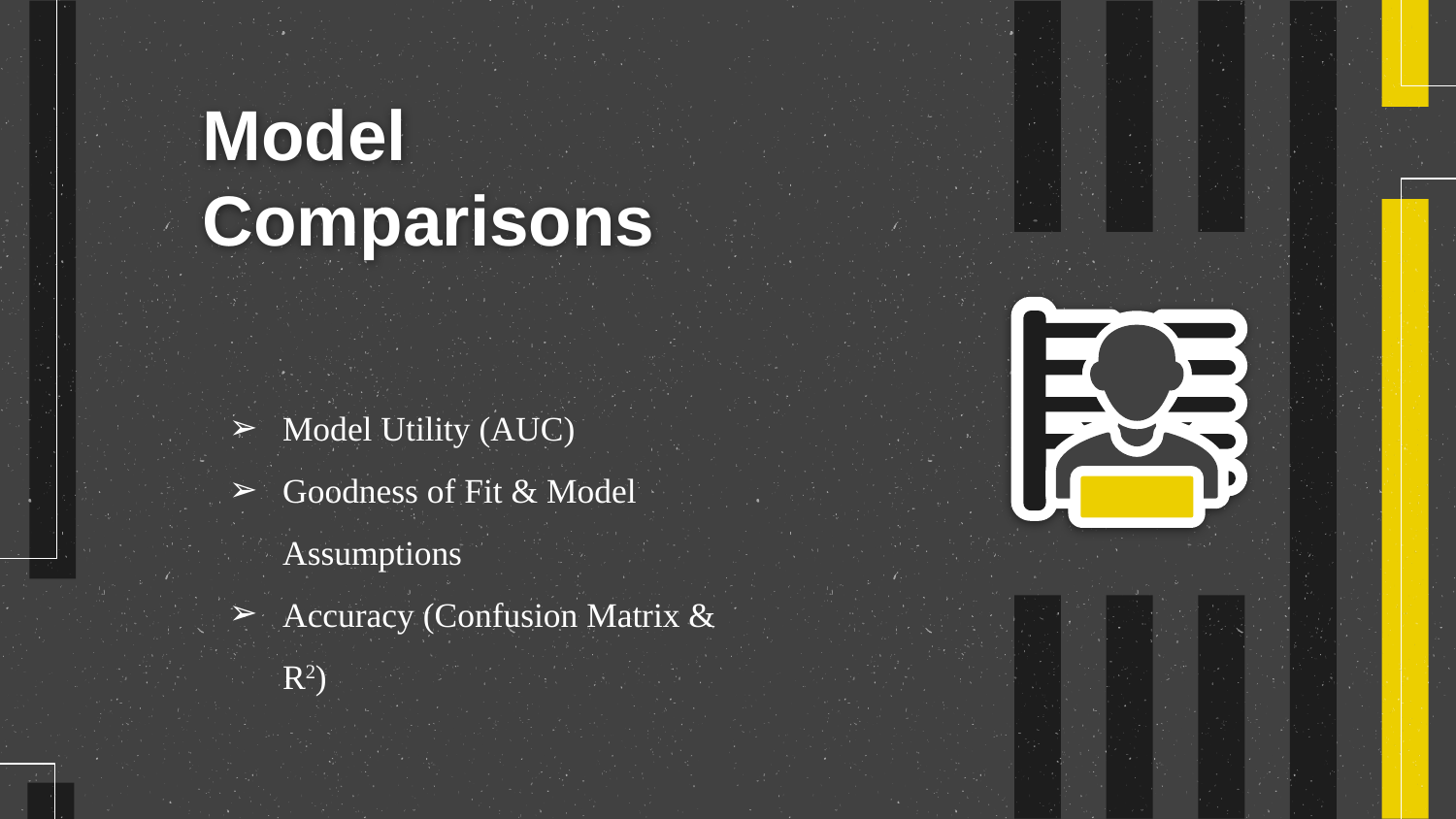

# Model Comparisons

Model Utility (AUC)
Goodness of Fit & Model Assumptions
Accuracy (Confusion Matrix & R2)